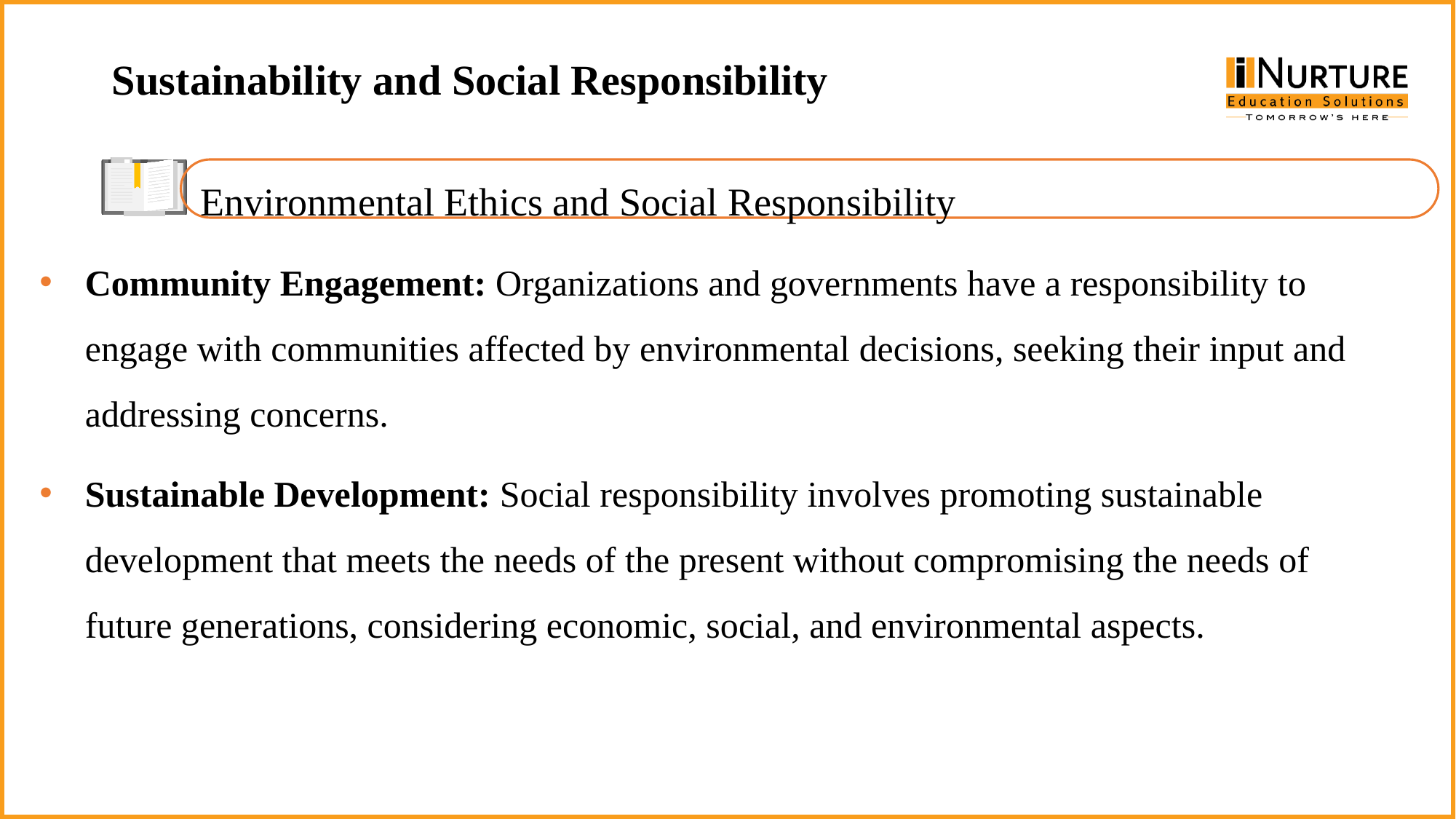

Sustainability and Social Responsibility
Environmental Ethics and Social Responsibility

Community Engagement: Organizations and governments have a responsibility to engage with communities affected by environmental decisions, seeking their input and addressing concerns.
Sustainable Development: Social responsibility involves promoting sustainable development that meets the needs of the present without compromising the needs of future generations, considering economic, social, and environmental aspects.